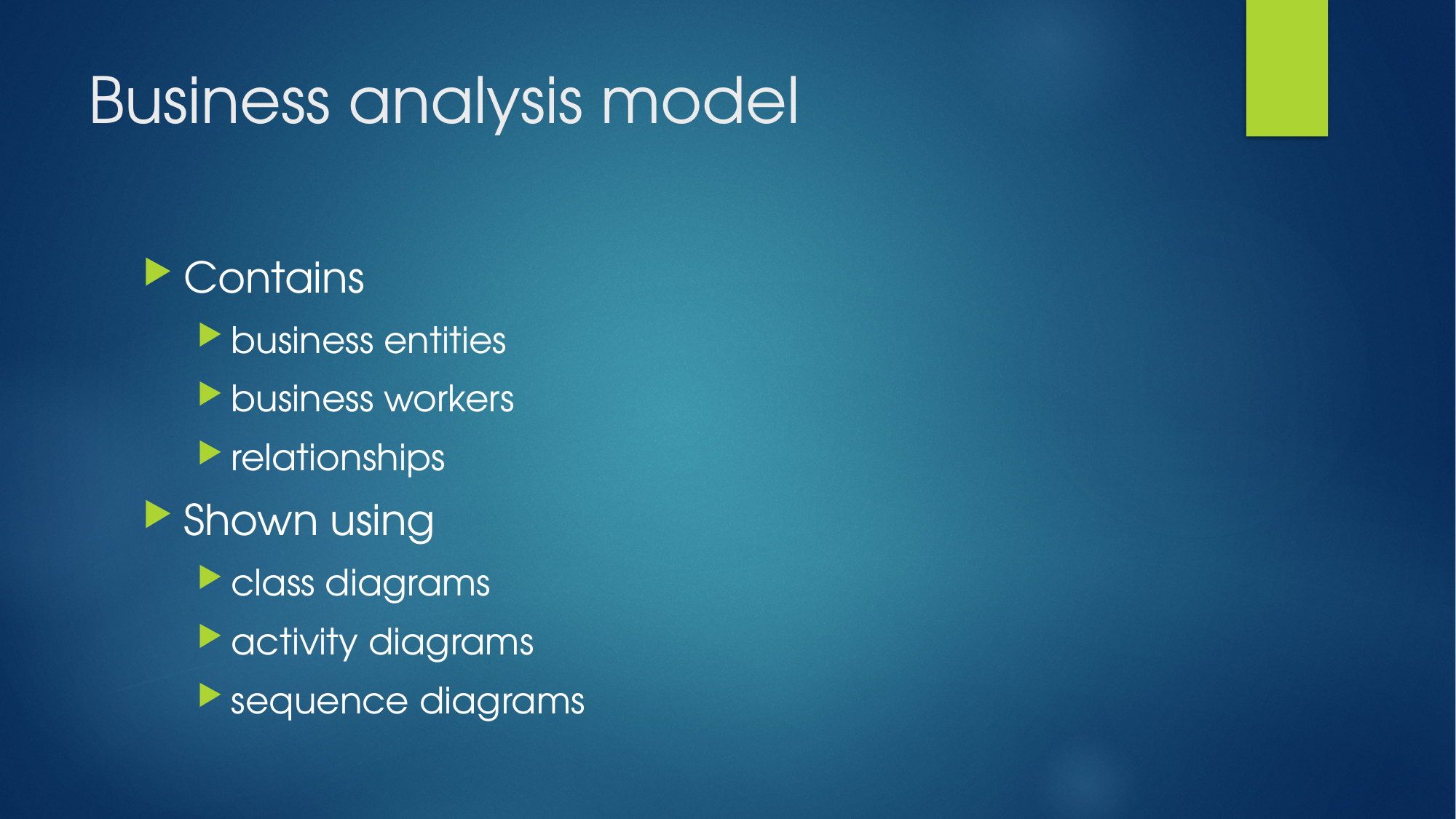

# Business analysis model
Contains
business entities
business workers
relationships
Shown using
class diagrams
activity diagrams
sequence diagrams